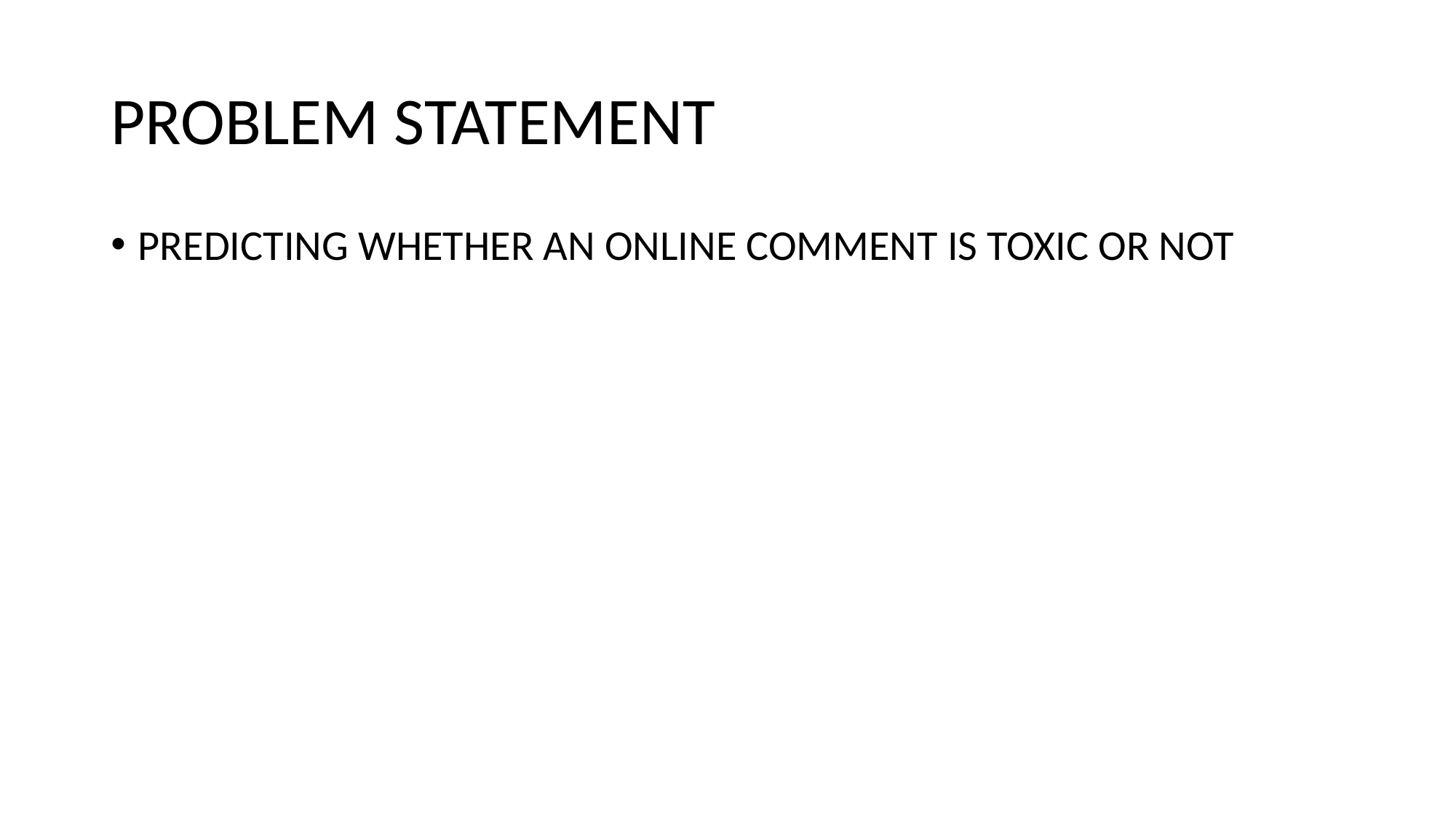

# PROBLEM STATEMENT
PREDICTING WHETHER AN ONLINE COMMENT IS TOXIC OR NOT